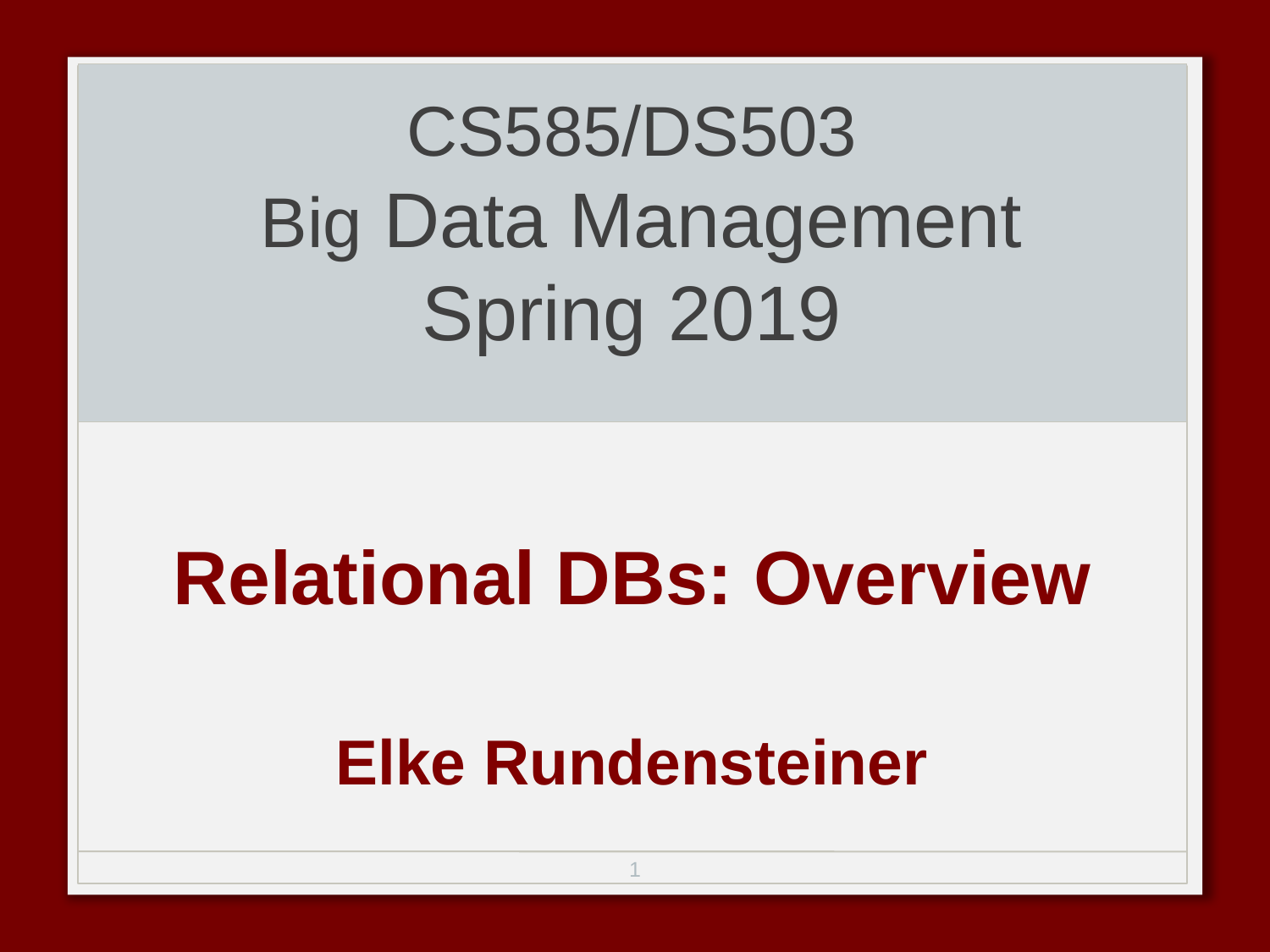

# CS585/DS503 Big Data Management Spring 2019
Relational DBs: Overview

Elke Rundensteiner
1